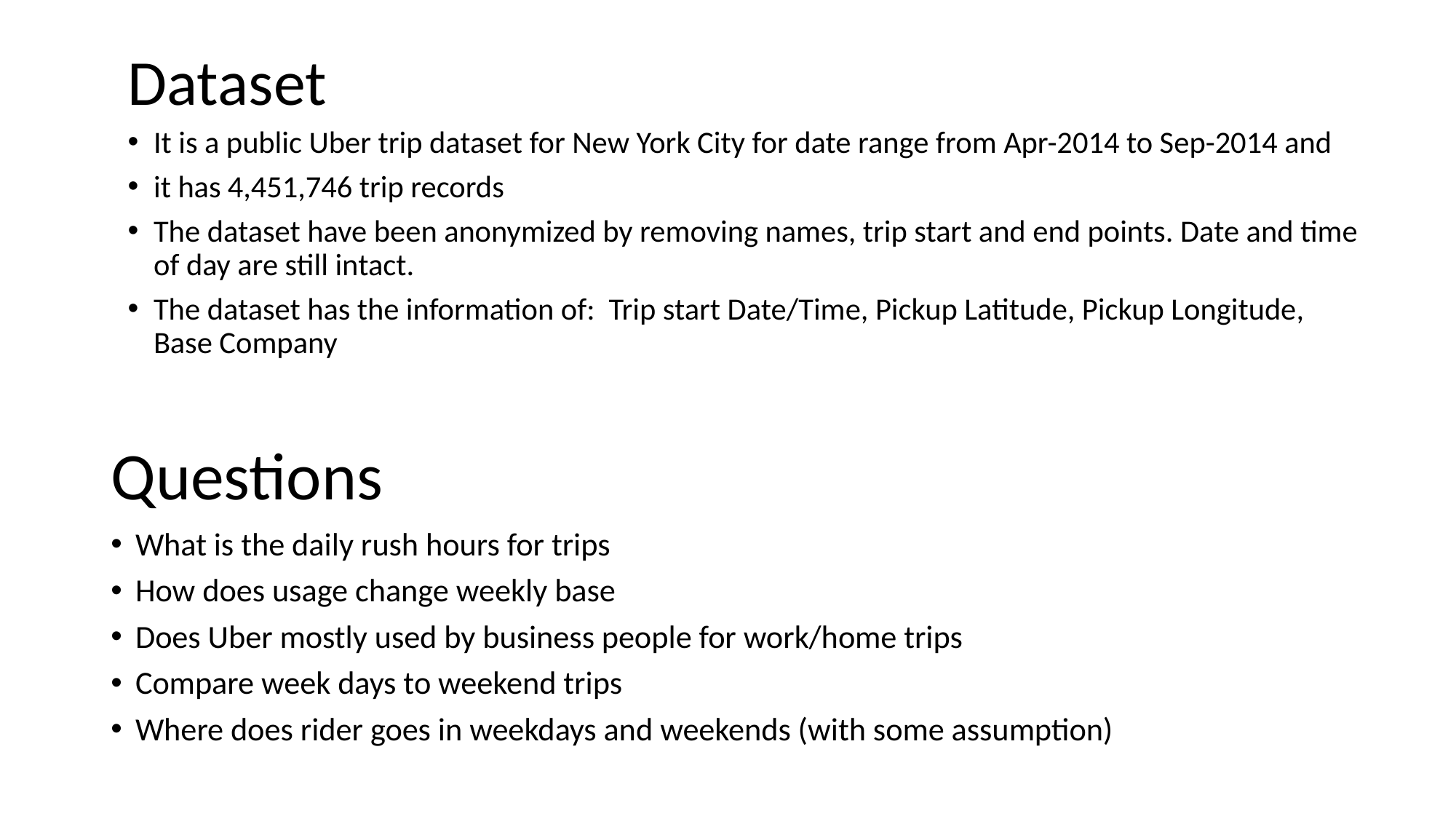

Dataset
It is a public Uber trip dataset for New York City for date range from Apr-2014 to Sep-2014 and
it has 4,451,746 trip records
The dataset have been anonymized by removing names, trip start and end points. Date and time of day are still intact.
The dataset has the information of:  Trip start Date/Time, Pickup Latitude, Pickup Longitude, Base Company

# Questions
What is the daily rush hours for trips
How does usage change weekly base
Does Uber mostly used by business people for work/home trips
Compare week days to weekend trips
Where does rider goes in weekdays and weekends (with some assumption)